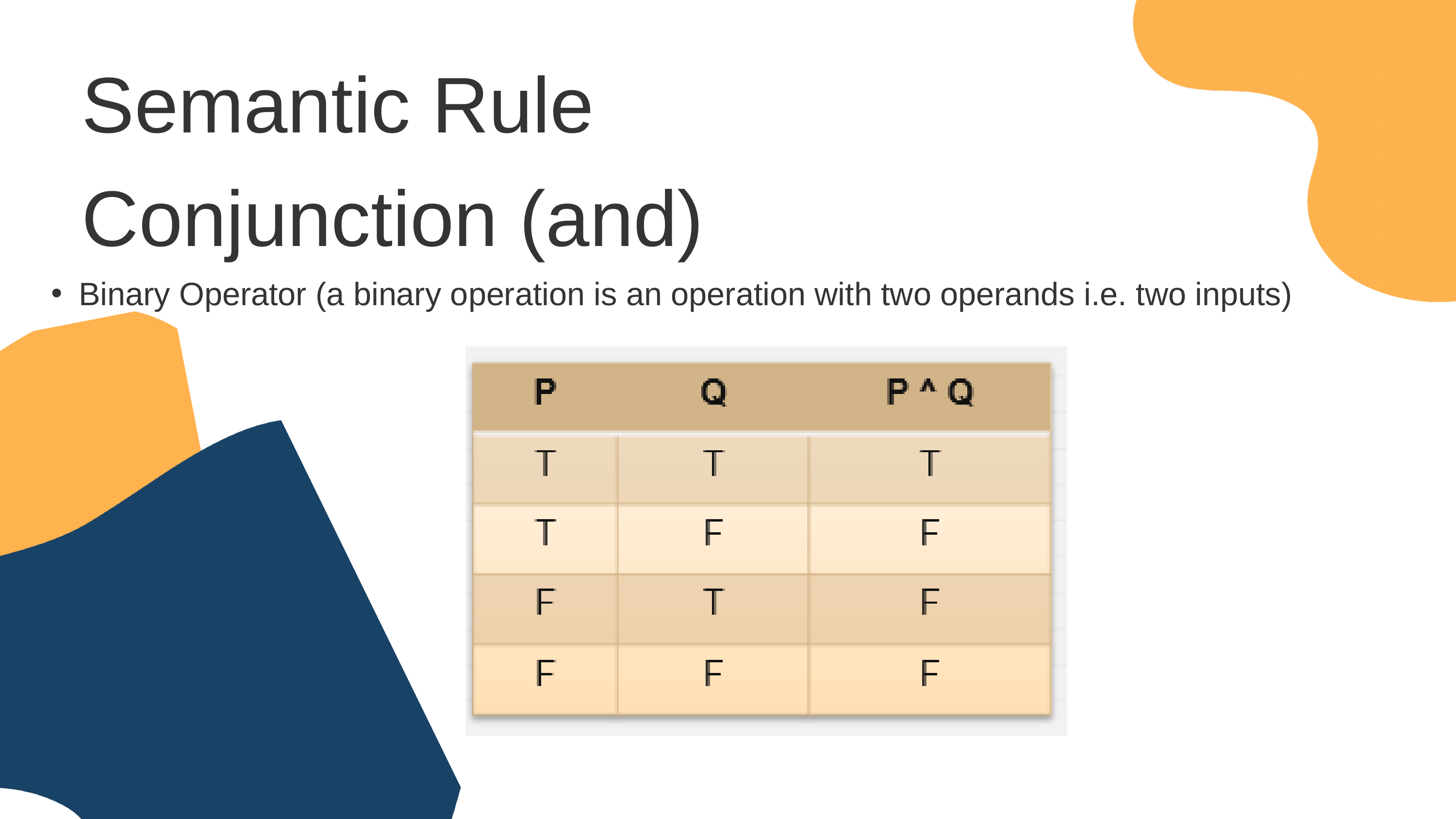

Semantic Rule
Conjunction (and)
Binary Operator (a binary operation is an operation with two operands i.e. two inputs)